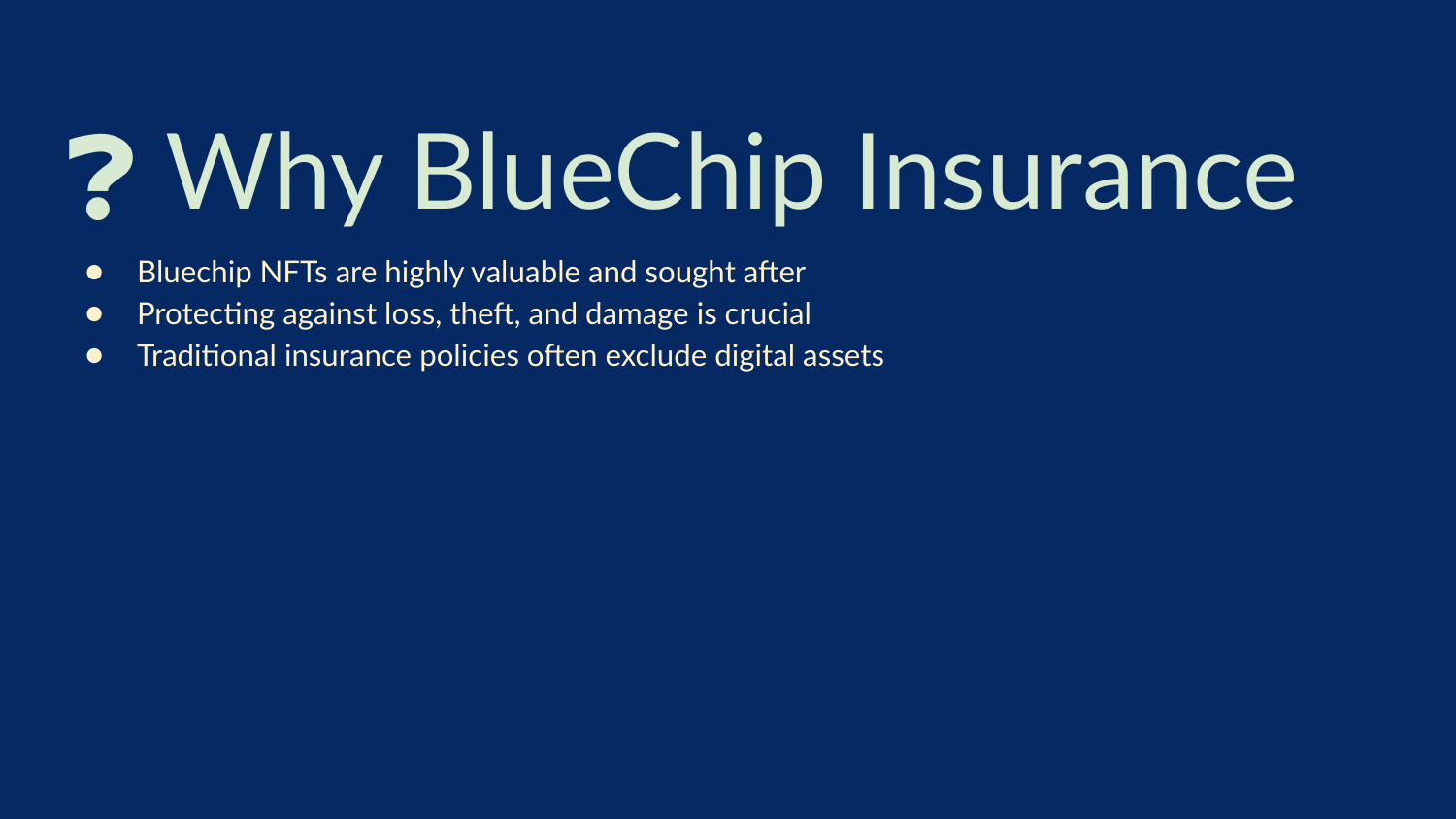

# ❓ Why BlueChip Insurance
Bluechip NFTs are highly valuable and sought after
Protecting against loss, theft, and damage is crucial
Traditional insurance policies often exclude digital assets